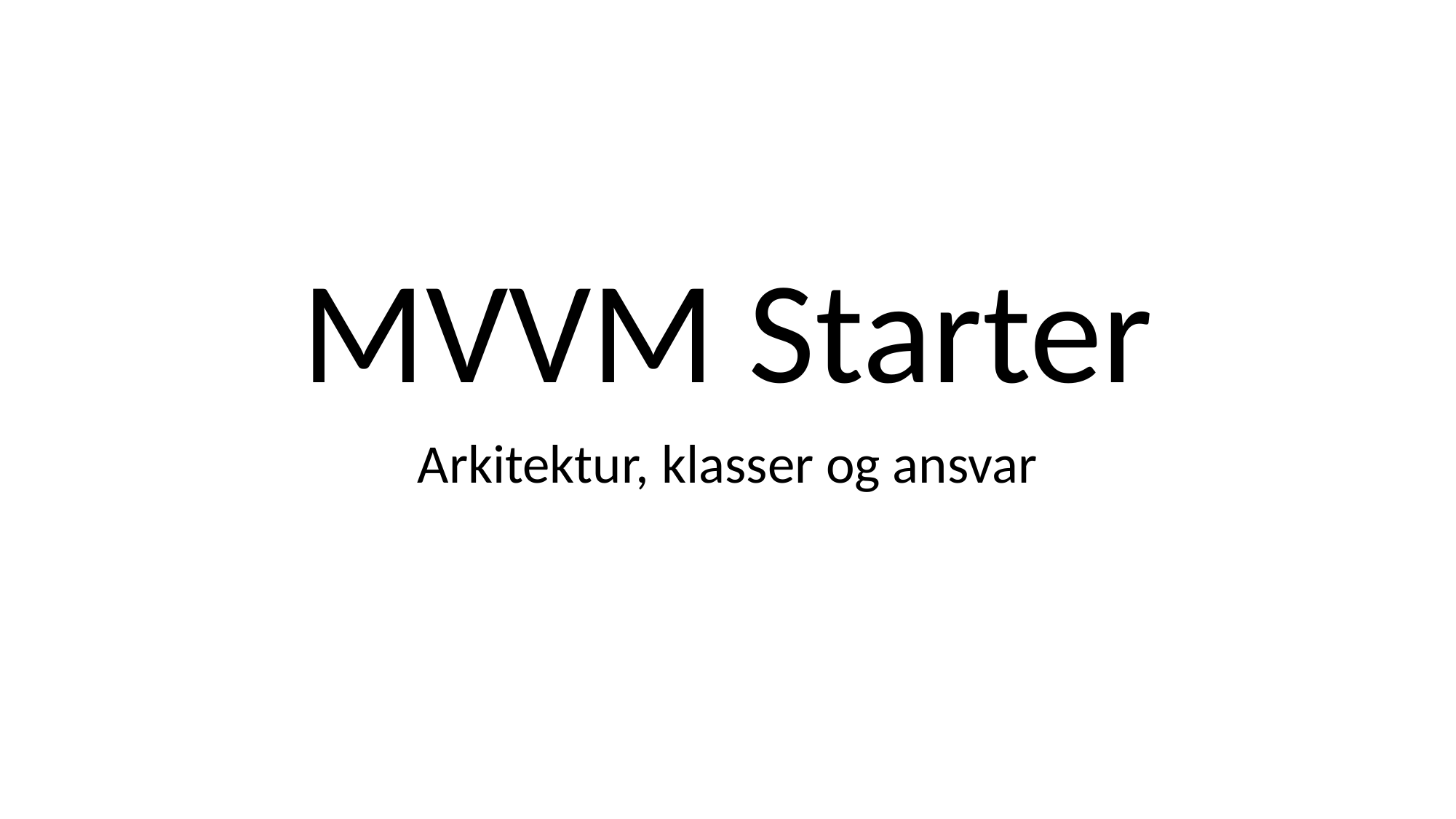

# MVVM Starter
Arkitektur, klasser og ansvar